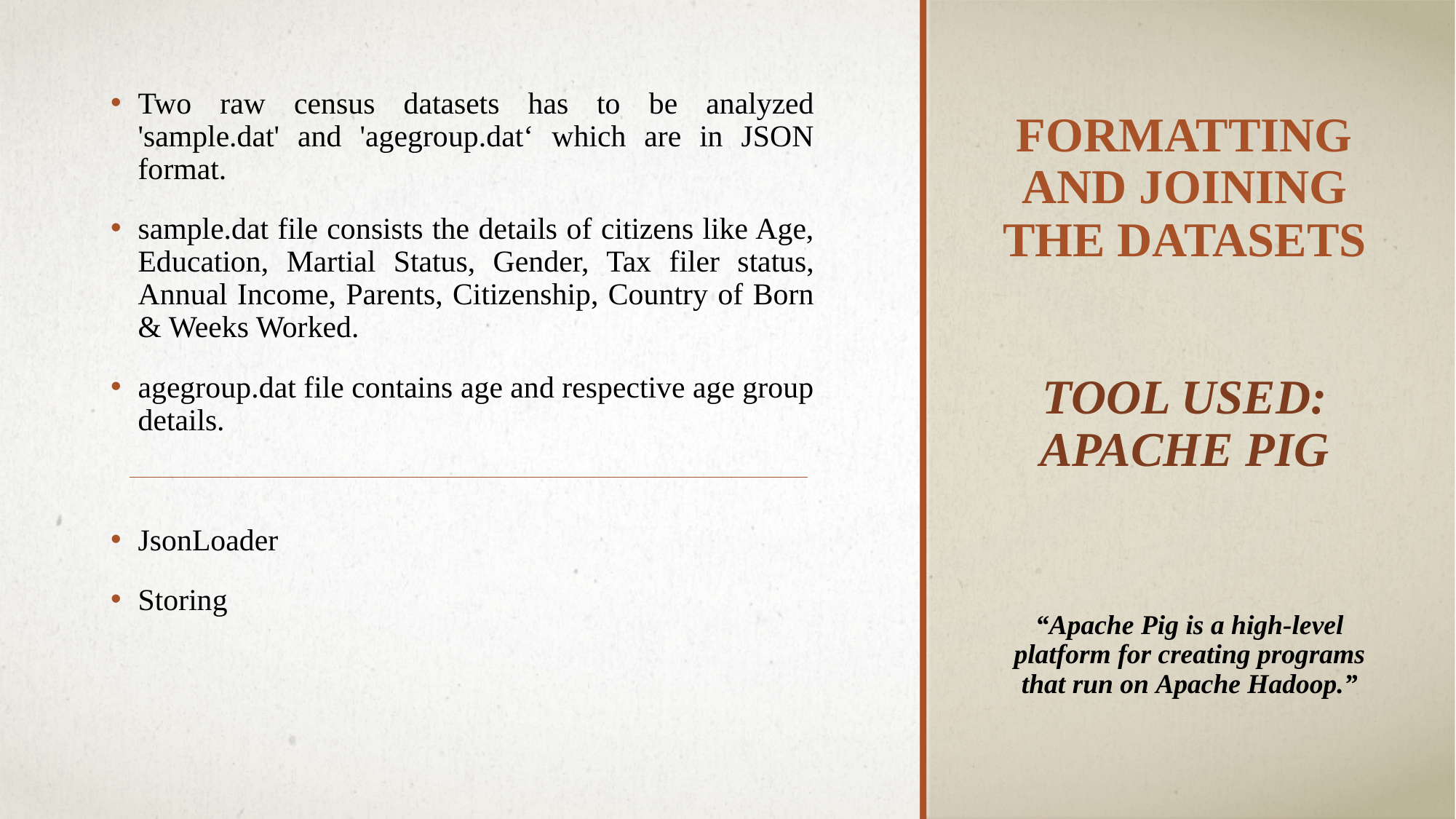

# Formatting and joining the datasets Tool used: Apache Pig
Two raw census datasets has to be analyzed 'sample.dat' and 'agegroup.dat‘ which are in JSON format.
sample.dat file consists the details of citizens like Age, Education, Martial Status, Gender, Tax filer status, Annual Income, Parents, Citizenship, Country of Born & Weeks Worked.
agegroup.dat file contains age and respective age group details.

JsonLoader
Storing

“Apache Pig is a high-level platform for creating programs that run on Apache Hadoop.”